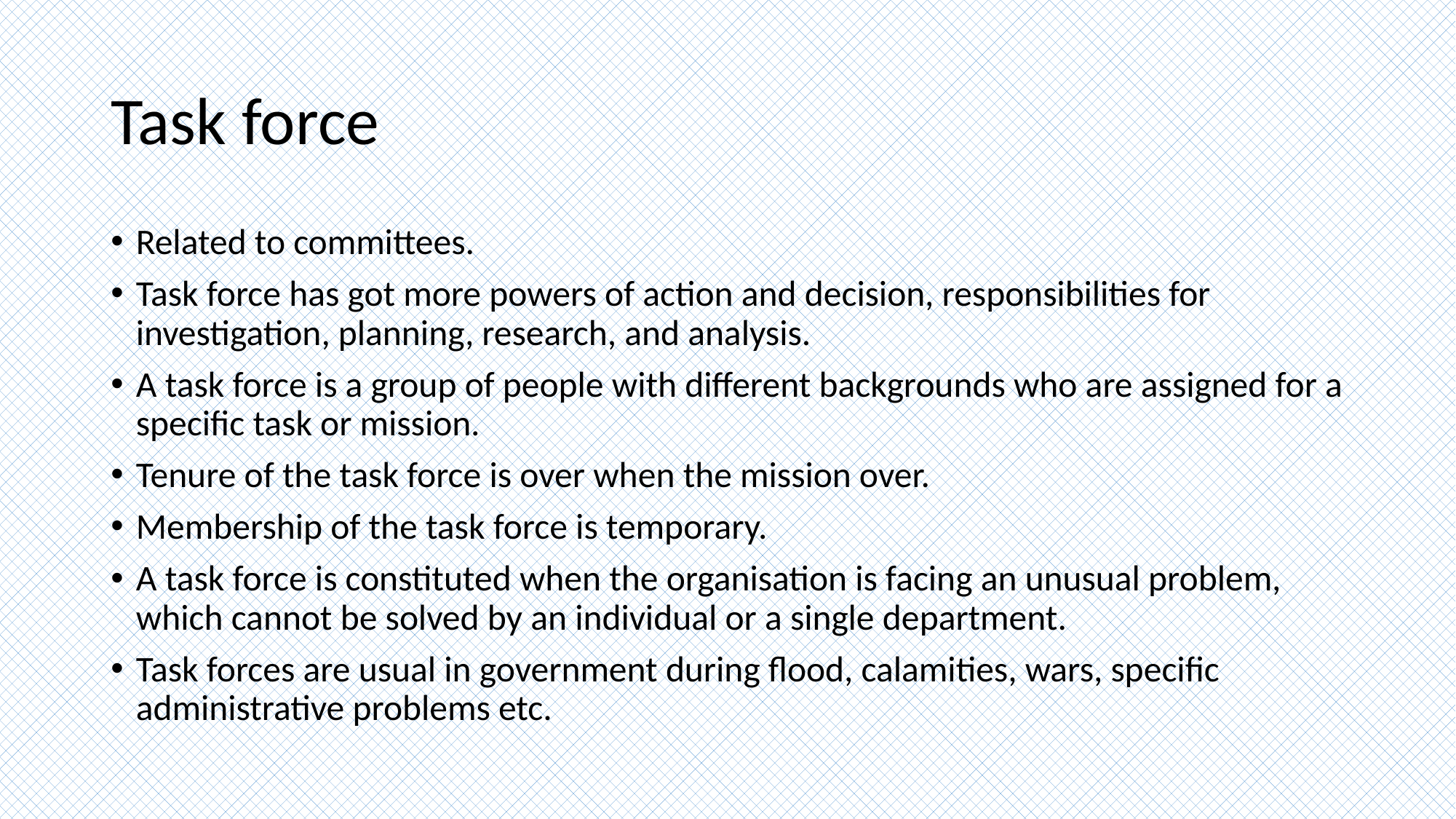

# Task force
Related to committees.
Task force has got more powers of action and decision, responsibilities for investigation, planning, research, and analysis.
A task force is a group of people with different backgrounds who are assigned for a specific task or mission.
Tenure of the task force is over when the mission over.
Membership of the task force is temporary.
A task force is constituted when the organisation is facing an unusual problem, which cannot be solved by an individual or a single department.
Task forces are usual in government during flood, calamities, wars, specific administrative problems etc.